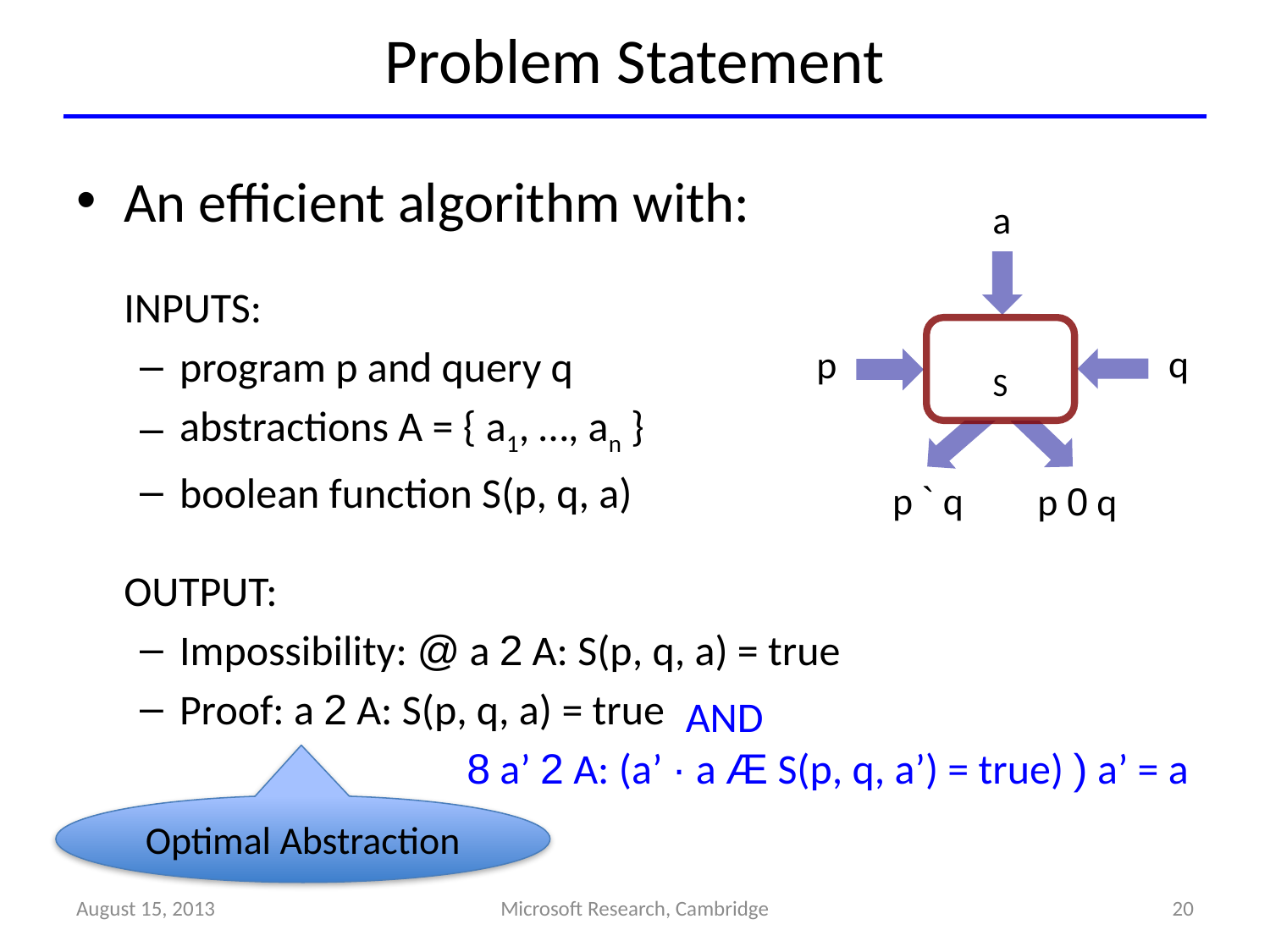

# Problem Statement
An efficient algorithm with:

     INPUTS:
program p and query q
abstractions A = { a1, …, an }
boolean function S(p, q, a)

     OUTPUT:
Impossibility: @ a 2 A: S(p, q, a) = true
Proof: a 2 A: S(p, q, a) = true
	                     8 a’ 2 A: (a’ · a Æ S(p, q, a’) = true) ) a’ = a

a

S
q
p

p ` q
p 0 q
AND
Optimal Abstraction
August 15, 2013
Microsoft Research, Cambridge
20